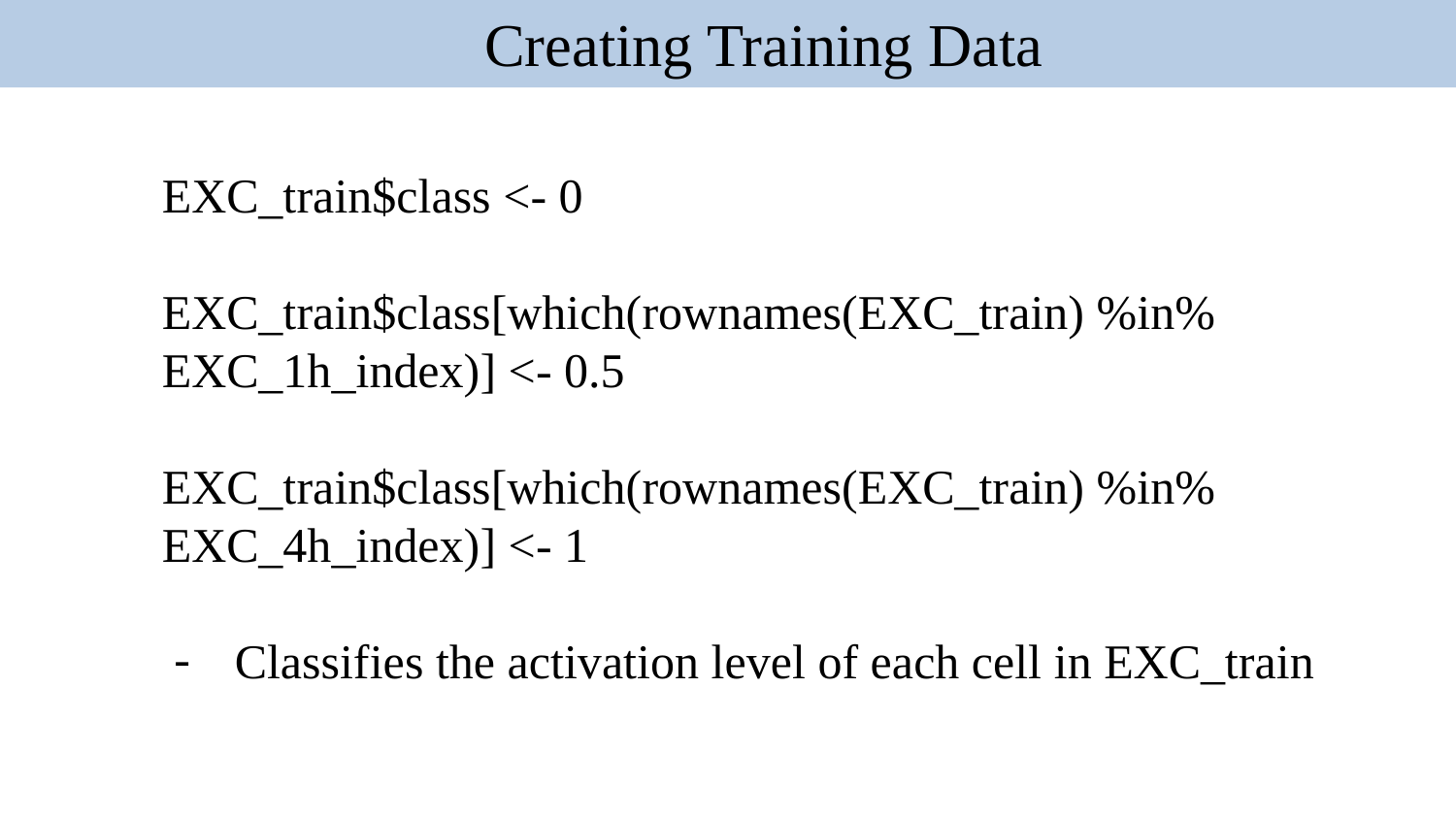

Creating Training Data
EXC_train$class <- 0

EXC_train$class[which(rownames(EXC_train) %in% EXC_1h_index)] <- 0.5

EXC_train$class[which(rownames(EXC_train) %in% EXC_4h_index)] <- 1

Classifies the activation level of each cell in EXC_train